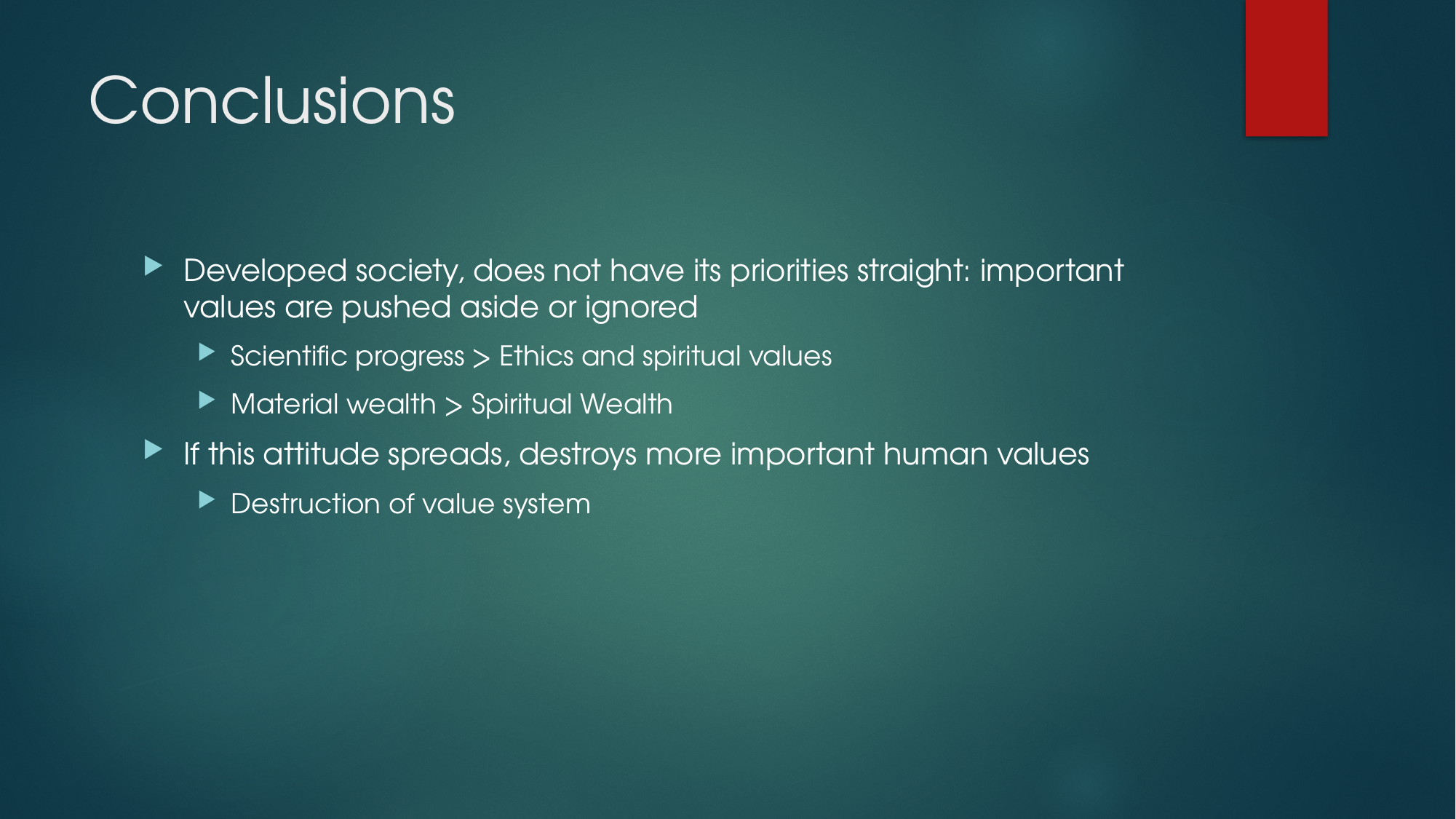

# Conclusions
Developed society, does not have its priorities straight: important values are pushed aside or ignored
Scientific progress > Ethics and spiritual values
Material wealth > Spiritual Wealth
If this attitude spreads, destroys more important human values
Destruction of value system